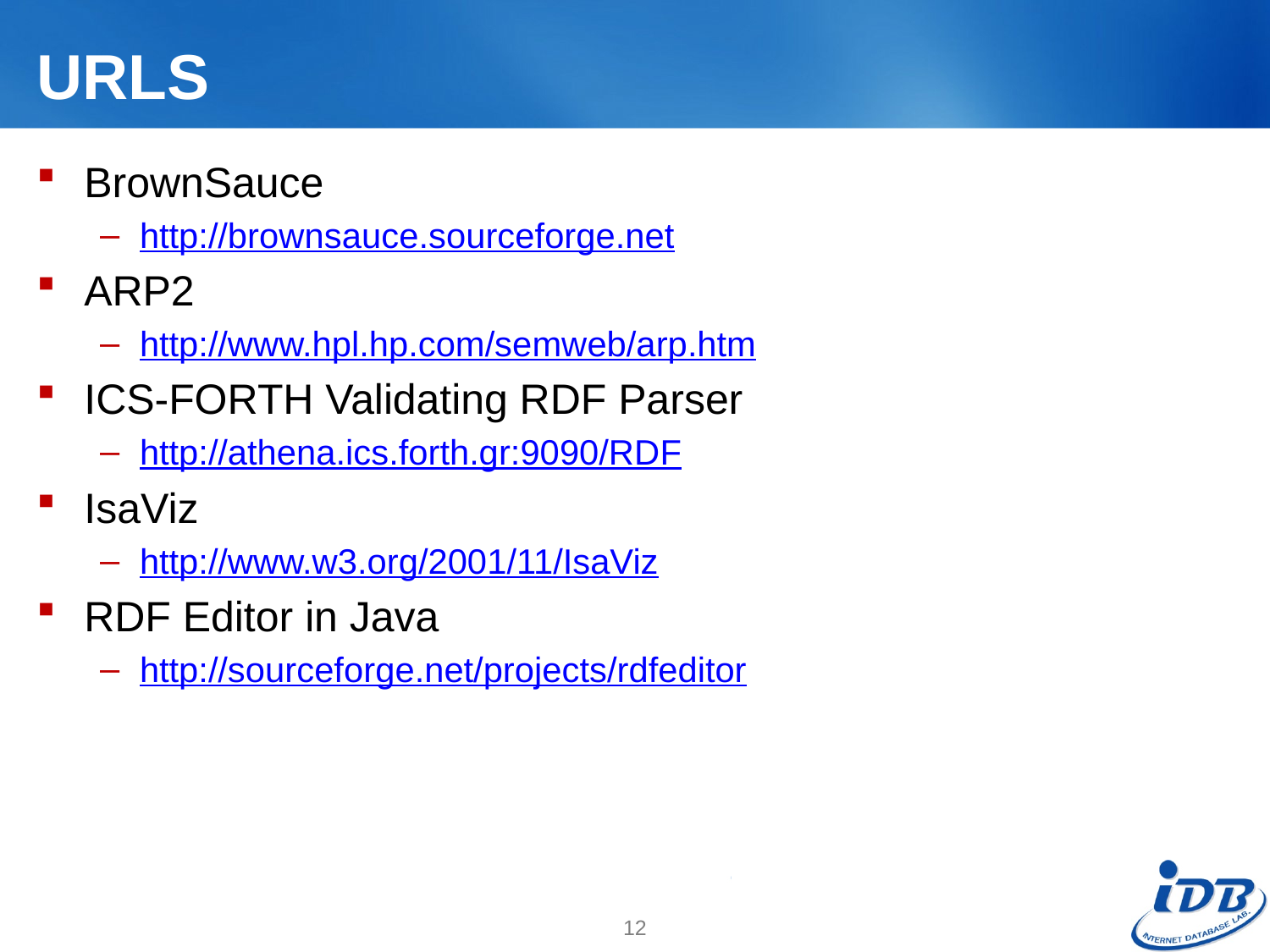

# URLS
BrownSauce
http://brownsauce.sourceforge.net
ARP2
http://www.hpl.hp.com/semweb/arp.htm
ICS-FORTH Validating RDF Parser
http://athena.ics.forth.gr:9090/RDF
IsaViz
http://www.w3.org/2001/11/IsaViz
RDF Editor in Java
http://sourceforge.net/projects/rdfeditor
12